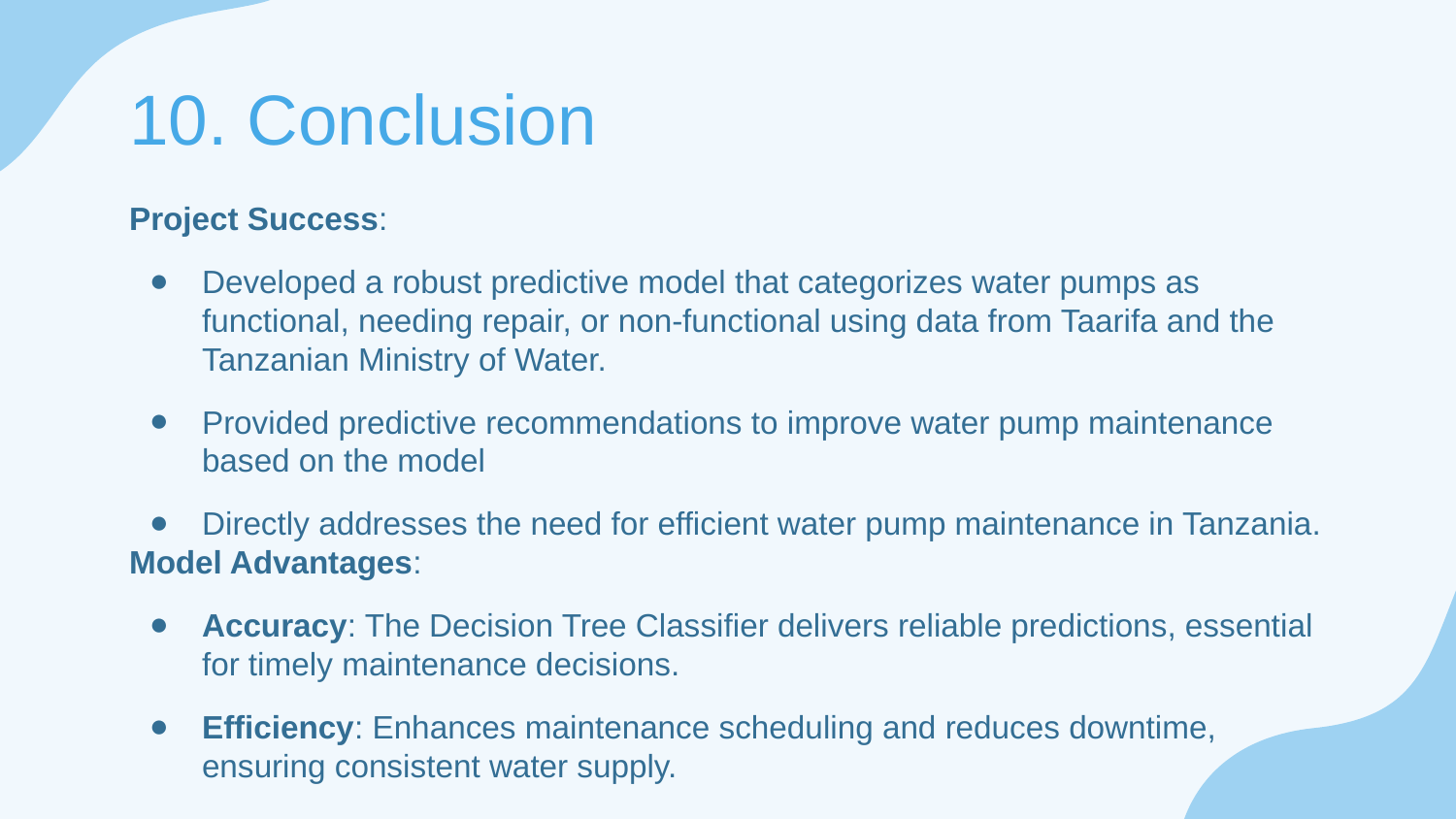

# 10. Conclusion
Project Success:
Developed a robust predictive model that categorizes water pumps as functional, needing repair, or non-functional using data from Taarifa and the Tanzanian Ministry of Water.
Provided predictive recommendations to improve water pump maintenance based on the model
Directly addresses the need for efficient water pump maintenance in Tanzania.
Model Advantages:
Accuracy: The Decision Tree Classifier delivers reliable predictions, essential for timely maintenance decisions.
Efficiency: Enhances maintenance scheduling and reduces downtime, ensuring consistent water supply.